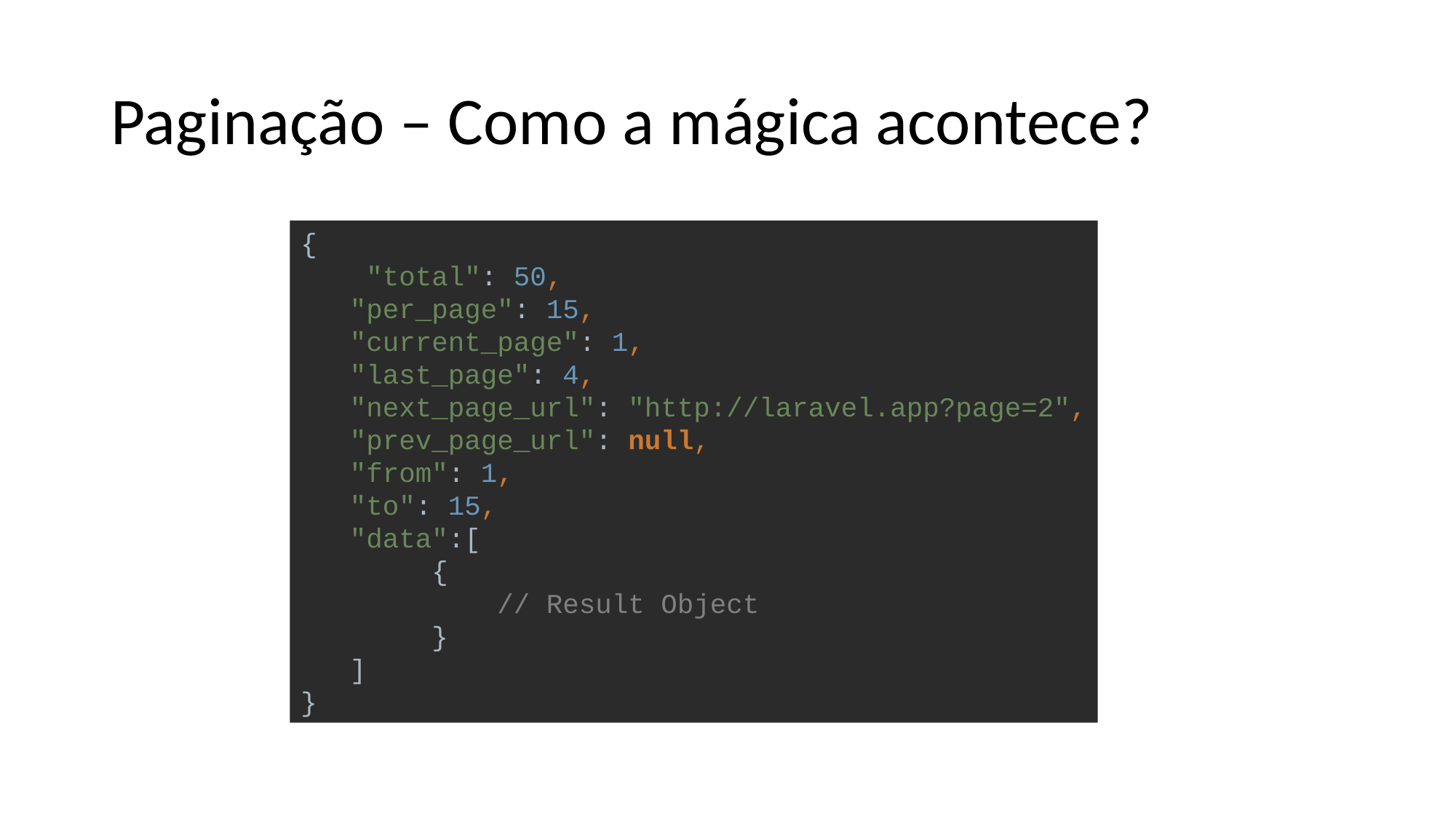

# Paginação – Como a mágica acontece?

{
    "total": 50,
   "per_page": 15,
   "current_page": 1,
   "last_page": 4,
   "next_page_url": "http://laravel.app?page=2",
   "prev_page_url": null,
   "from": 1,
   "to": 15,
   "data":[
        {
            // Result Object
        }
   ]
}